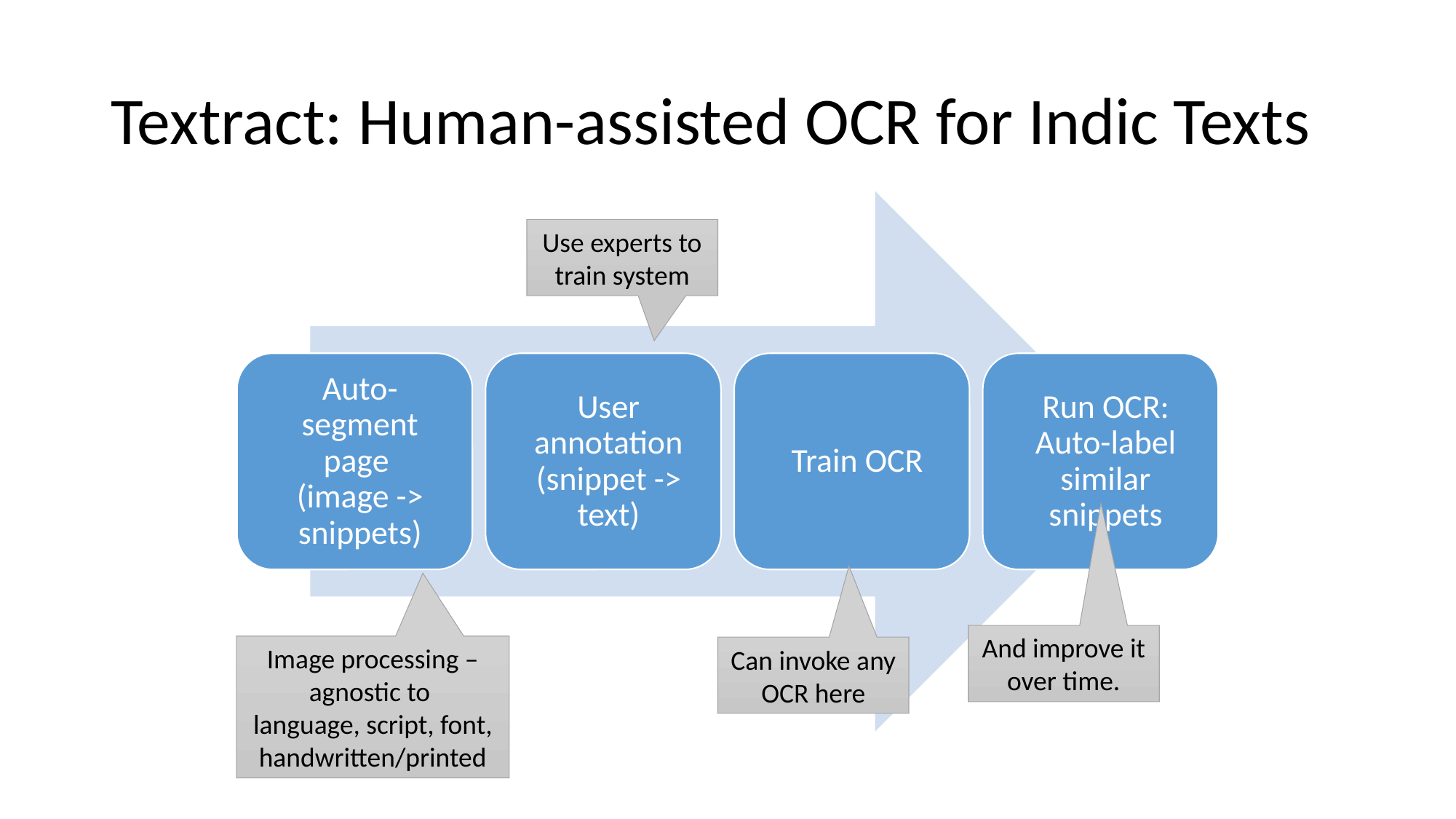

# Textract: Human-assisted OCR for Indic Texts
Auto-segment page
(image -> snippets)
User annotation (snippet -> text)
Train OCR
Run OCR:
Auto-label similar snippets
Use experts to train system
And improve it over time.
Image processing – agnostic to
language, script, font, handwritten/printed
Can invoke any OCR here